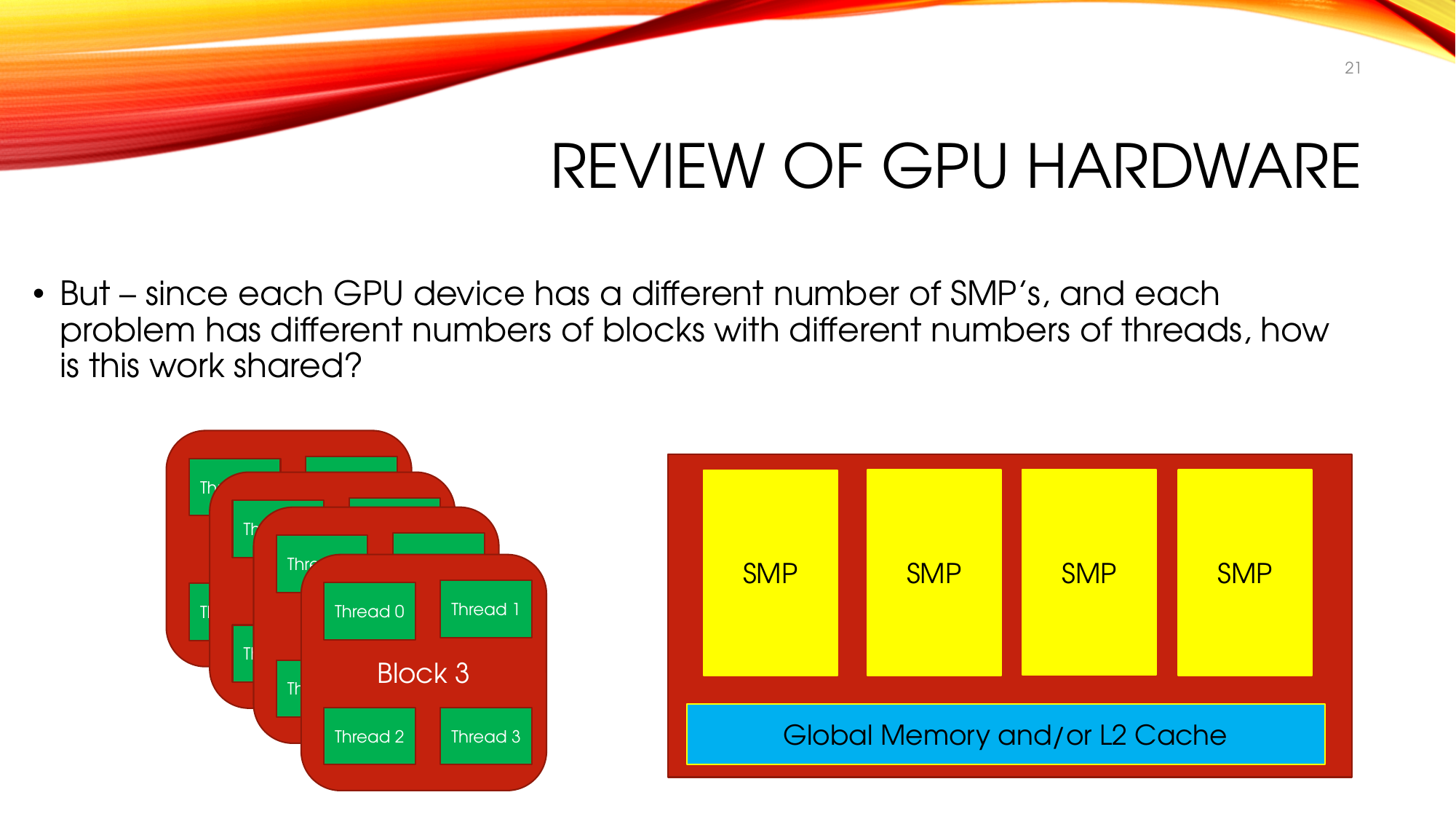

21
# REVIEW OF GPU HARDWARE
But – since each GPU device has a different number of SMP’s, and each problem has different numbers of blocks with different numbers of threads, how is this work shared?

Block 0

Thread 1
Thread 0
SMP
SMP
SMP
SMP
Block 1
Thread 1
Thread 0
Block 2
Thread 1
Thread 0
Block 3
Thread 1
Thread 0
Thread 2
Thread 3
Thread 2
Thread 3
Thread 2
Thread 3
Global Memory and/or L2 Cache
Thread 2
Thread 3